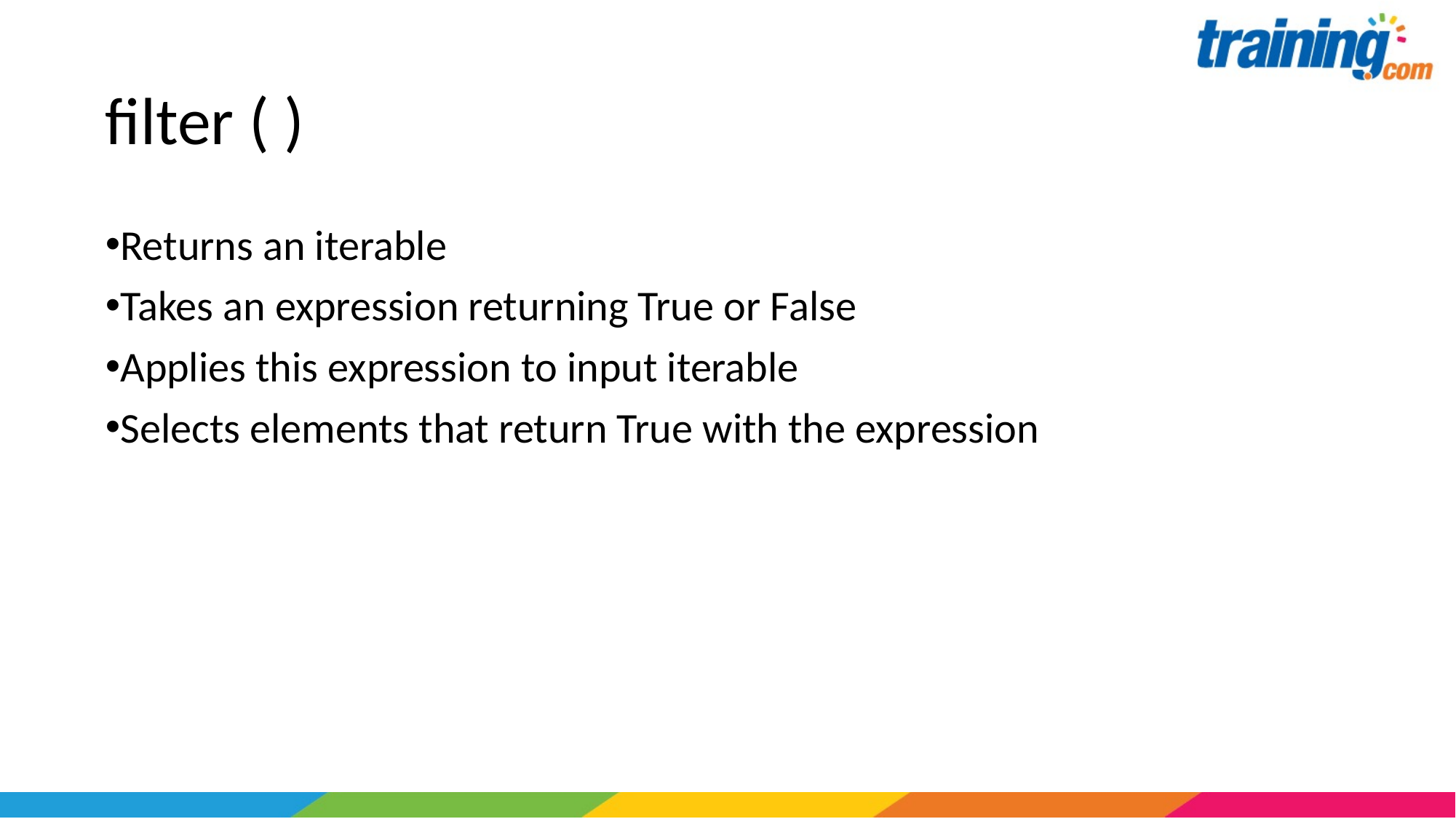

# filter ( )
Returns an iterable
Takes an expression returning True or False
Applies this expression to input iterable
Selects elements that return True with the expression